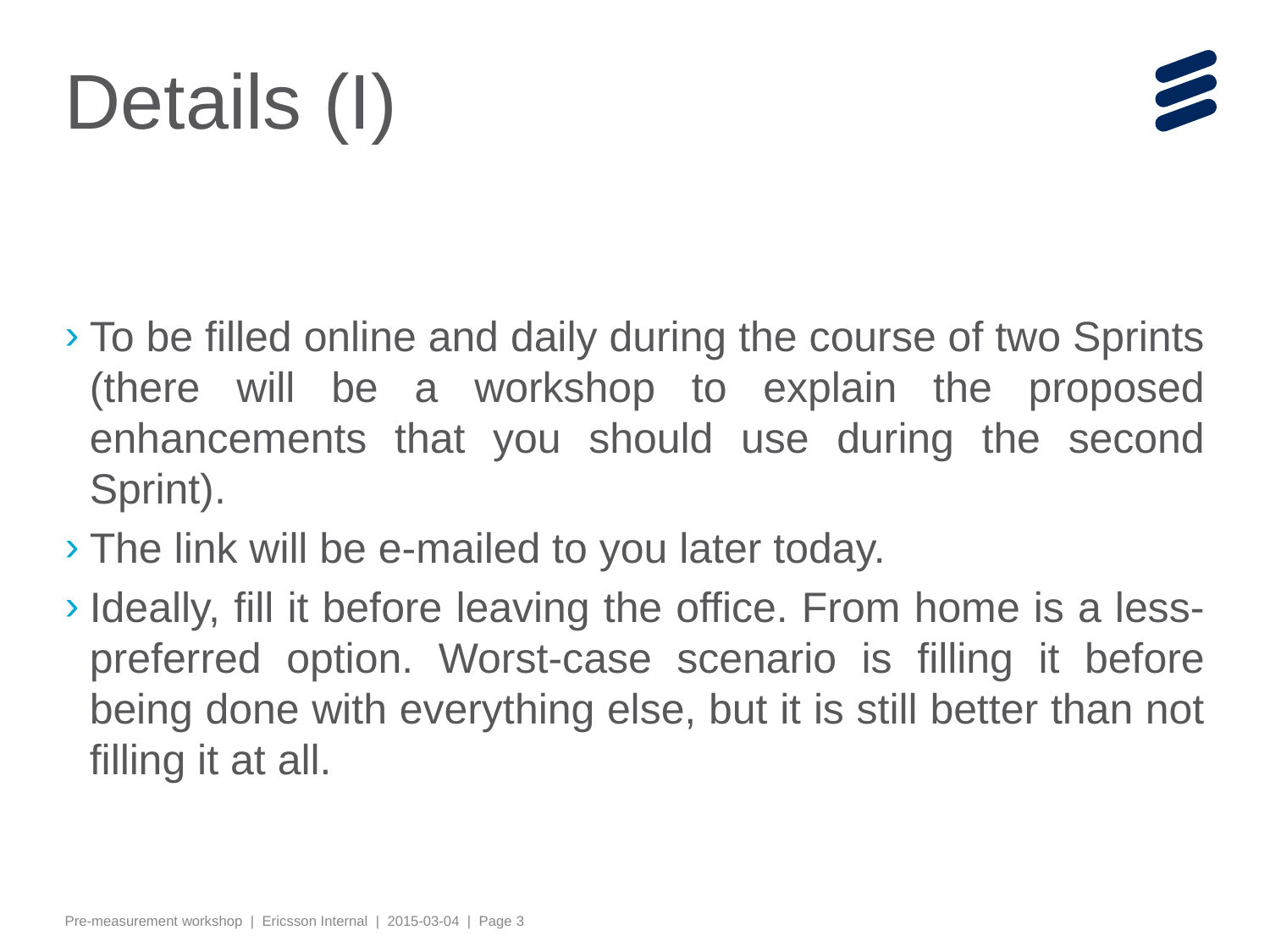

# Details (I)

To be filled online and daily during the course of two Sprints (there will be a workshop to explain the proposed enhancements that you should use during the second Sprint).
The link will be e-mailed to you later today.
Ideally, fill it before leaving the office. From home is a less-preferred option. Worst-case scenario is filling it before being done with everything else, but it is still better than not filling it at all.